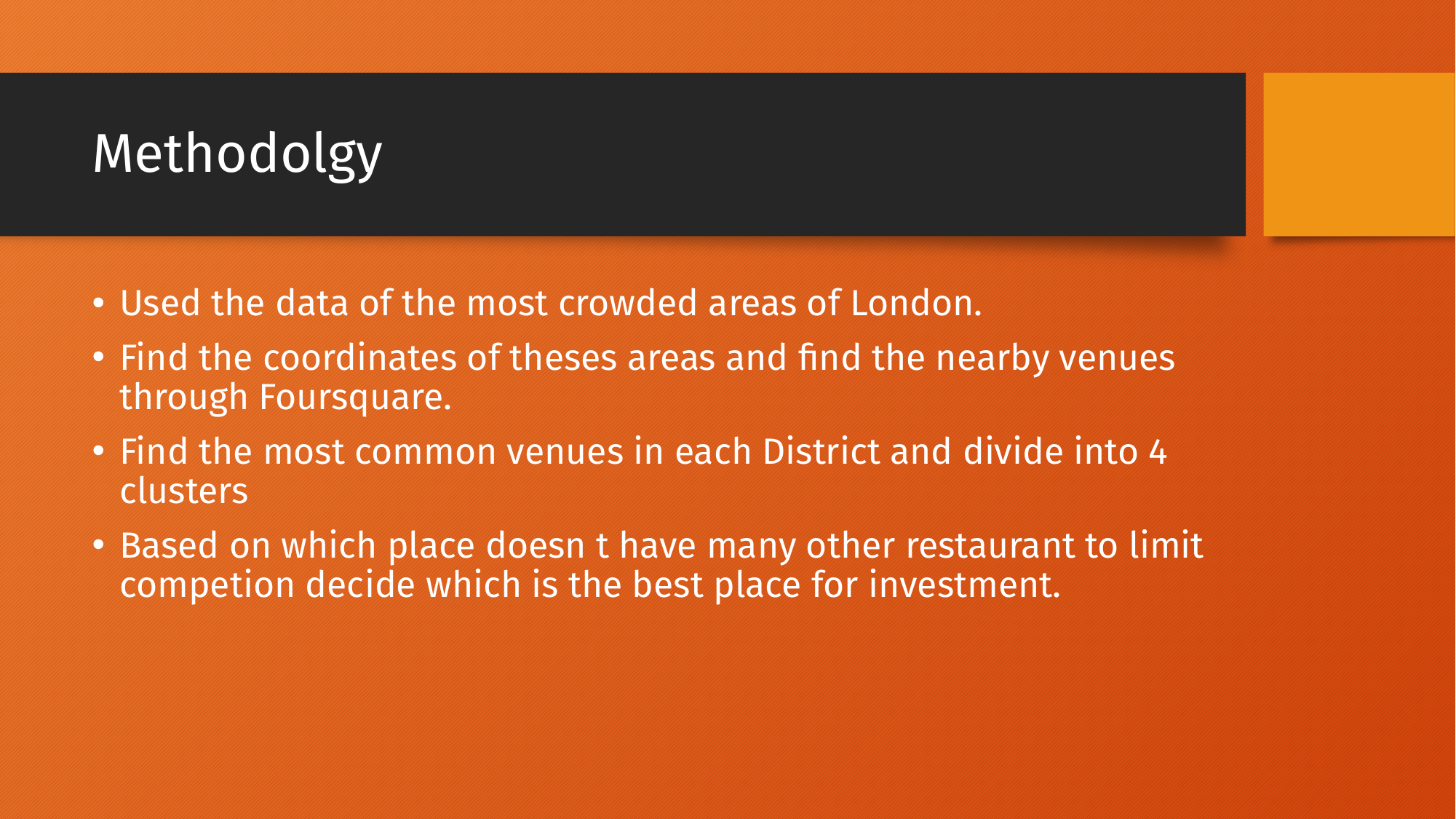

# Methodolgy
Used the data of the most crowded areas of London.
Find the coordinates of theses areas and find the nearby venues through Foursquare.
Find the most common venues in each District and divide into 4 clusters
Based on which place doesn t have many other restaurant to limit competion decide which is the best place for investment.